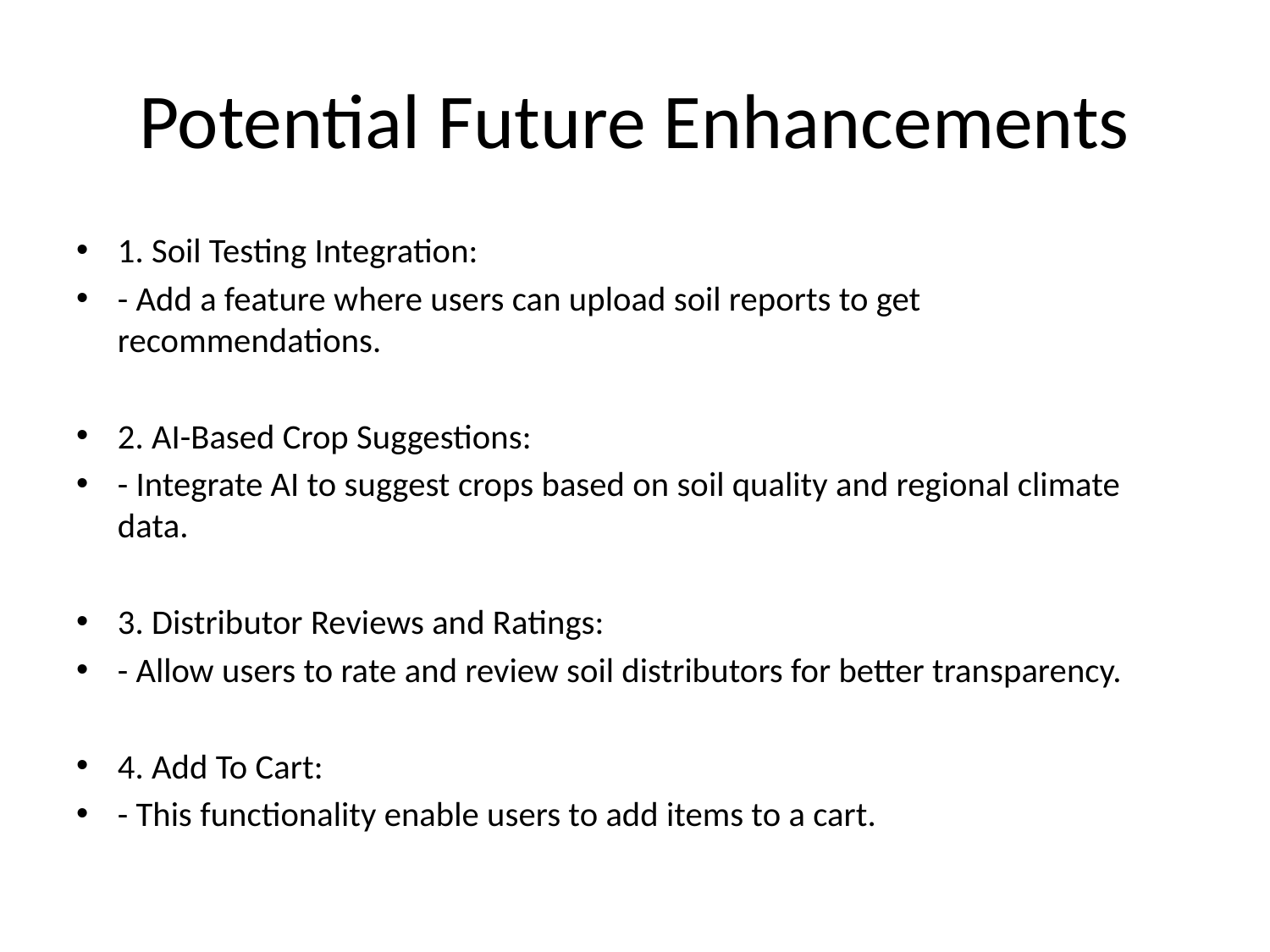

# Potential Future Enhancements
1. Soil Testing Integration:
- Add a feature where users can upload soil reports to get recommendations.

2. AI-Based Crop Suggestions:
- Integrate AI to suggest crops based on soil quality and regional climate data.

3. Distributor Reviews and Ratings:
- Allow users to rate and review soil distributors for better transparency.

4. Add To Cart:
- This functionality enable users to add items to a cart.